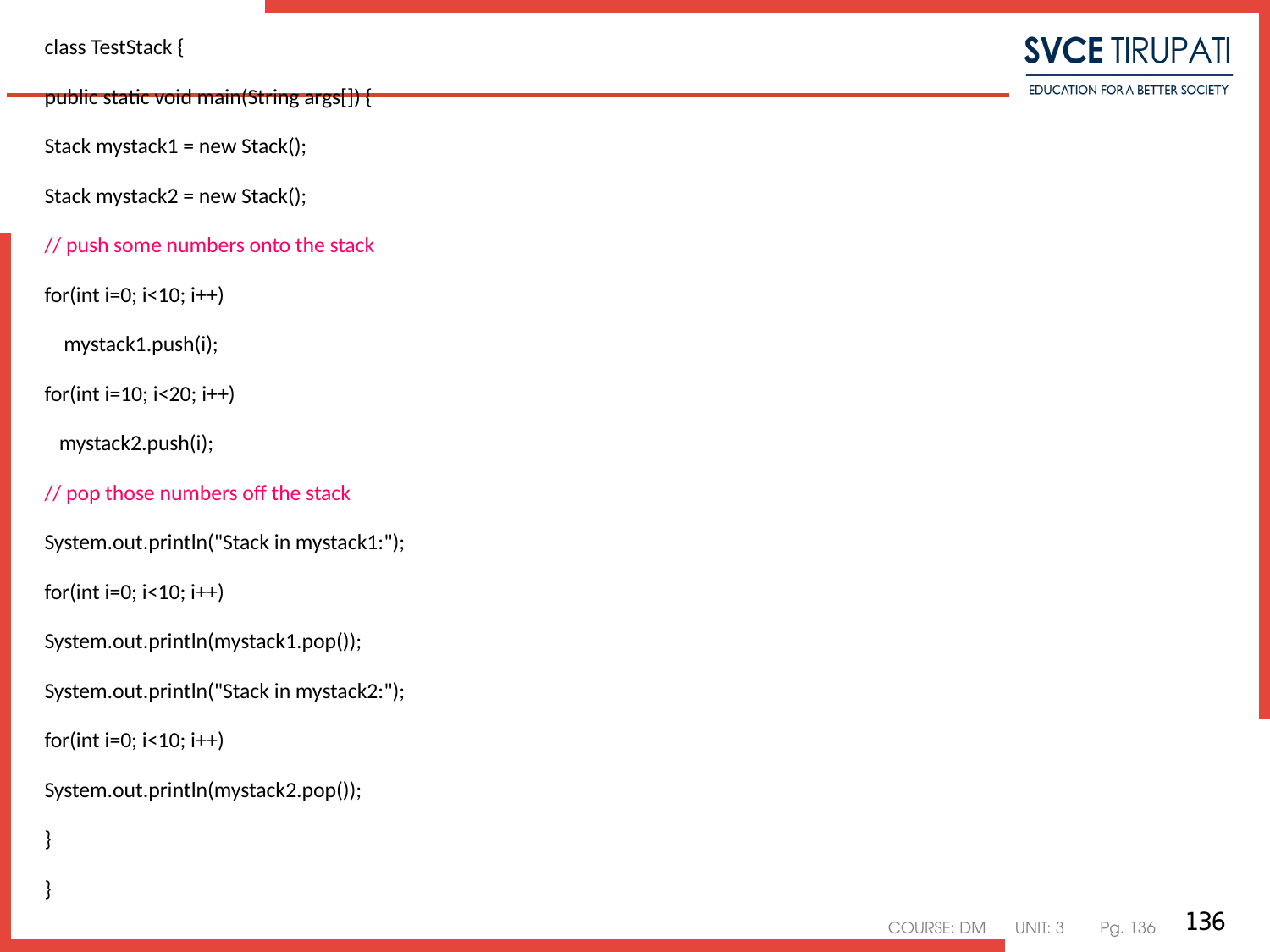

class TestStack {
public static void main(String args[]) {
Stack mystack1 = new Stack();
Stack mystack2 = new Stack();
// push some numbers onto the stack
for(int i=0; i<10; i++)
    mystack1.push(i);
for(int i=10; i<20; i++)
   mystack2.push(i);
// pop those numbers off the stack
System.out.println("Stack in mystack1:");
for(int i=0; i<10; i++)
System.out.println(mystack1.pop());
System.out.println("Stack in mystack2:");
for(int i=0; i<10; i++)
System.out.println(mystack2.pop());
}
}
#
136